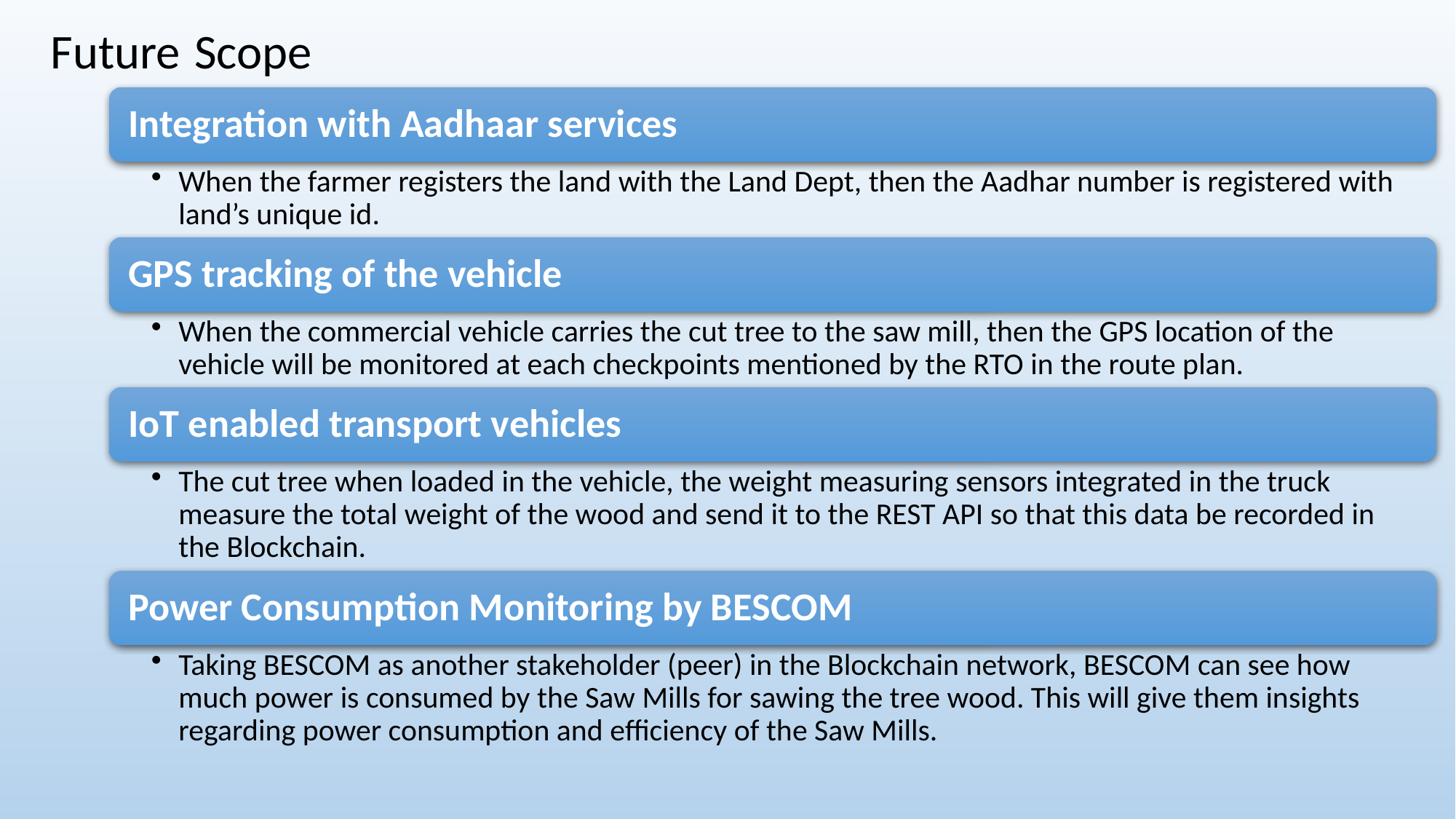

# Future Scope
Integration with Aadhaar services
When the farmer registers the land with the Land Dept, then the Aadhar number is registered with land’s unique id.
GPS tracking of the vehicle
When the commercial vehicle carries the cut tree to the saw mill, then the GPS location of the vehicle will be monitored at each checkpoints mentioned by the RTO in the route plan.
IoT enabled transport vehicles
The cut tree when loaded in the vehicle, the weight measuring sensors integrated in the truck measure the total weight of the wood and send it to the REST API so that this data be recorded in the Blockchain.
Power Consumption Monitoring by BESCOM
Taking BESCOM as another stakeholder (peer) in the Blockchain network, BESCOM can see how much power is consumed by the Saw Mills for sawing the tree wood. This will give them insights regarding power consumption and efficiency of the Saw Mills.